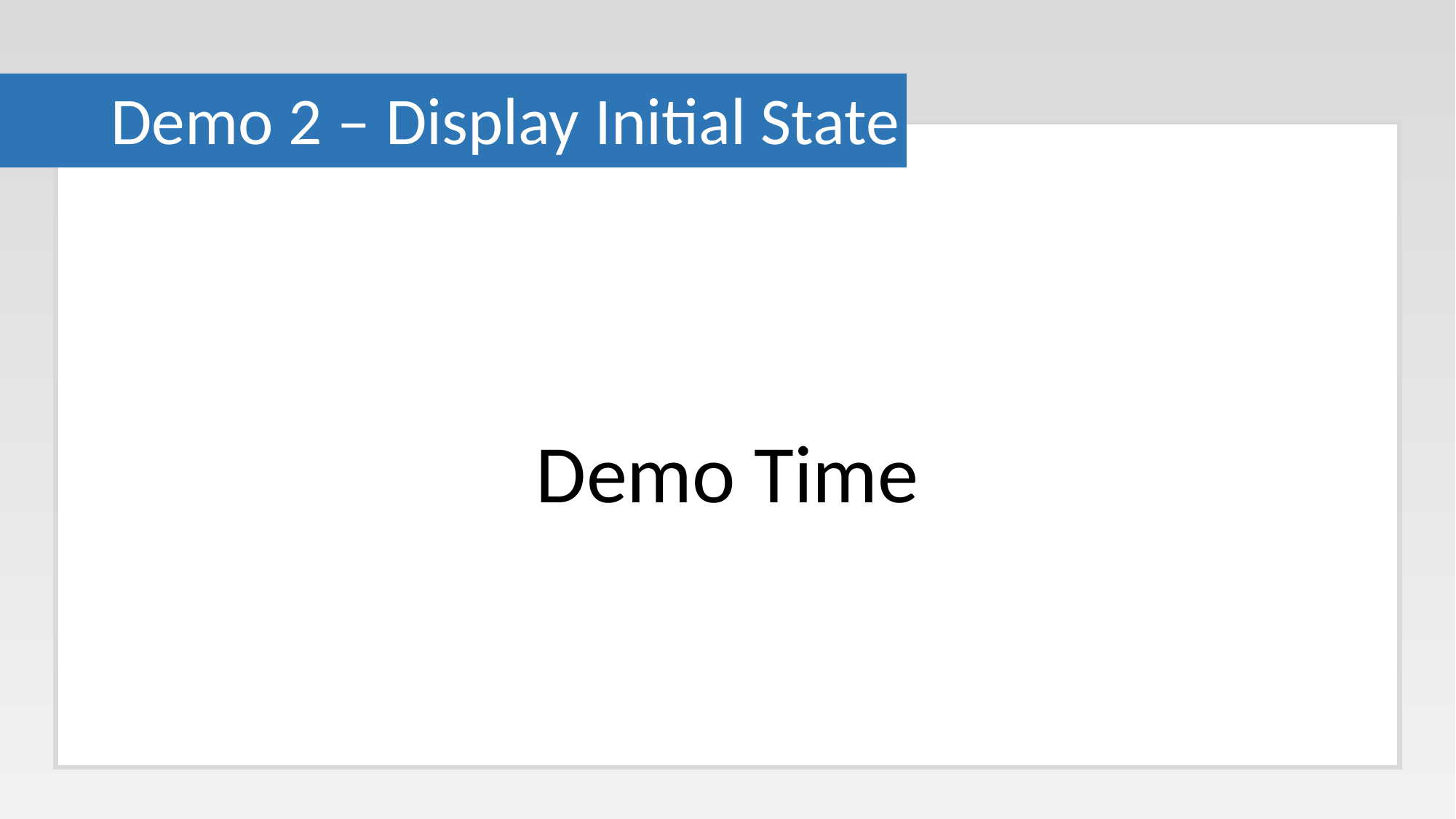

# Demo 2 – Display Initial State

Demo Time